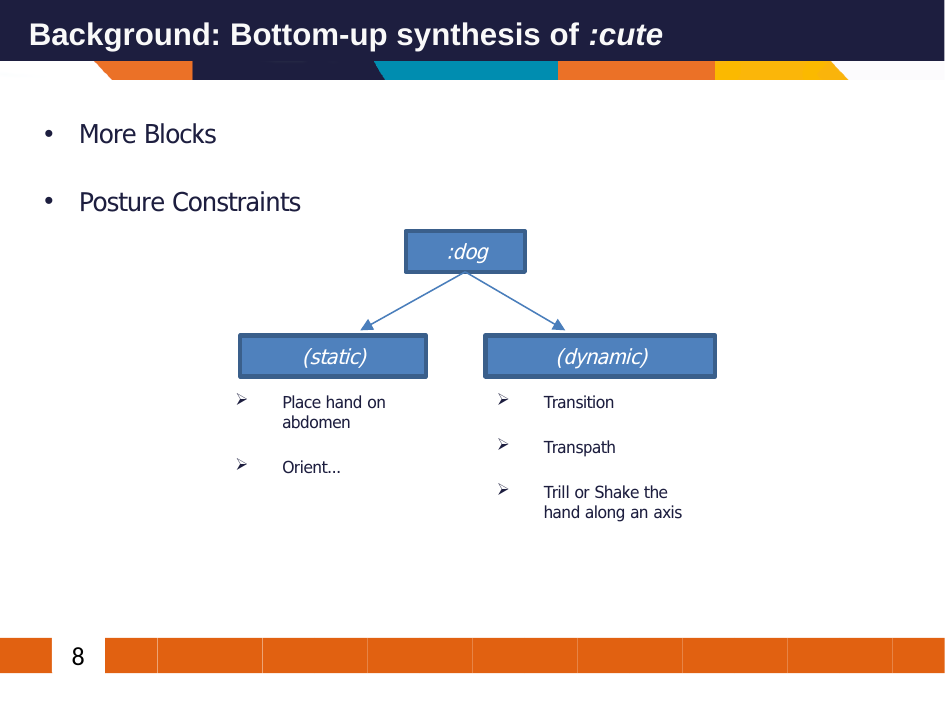

# Background: Bottom-up synthesis of :cute
More Blocks

Posture Constraints
:dog
(dynamic)
(static)
Transition

Transpath

Trill or Shake the hand along an axis
Place hand on abdomen

Orient…
8